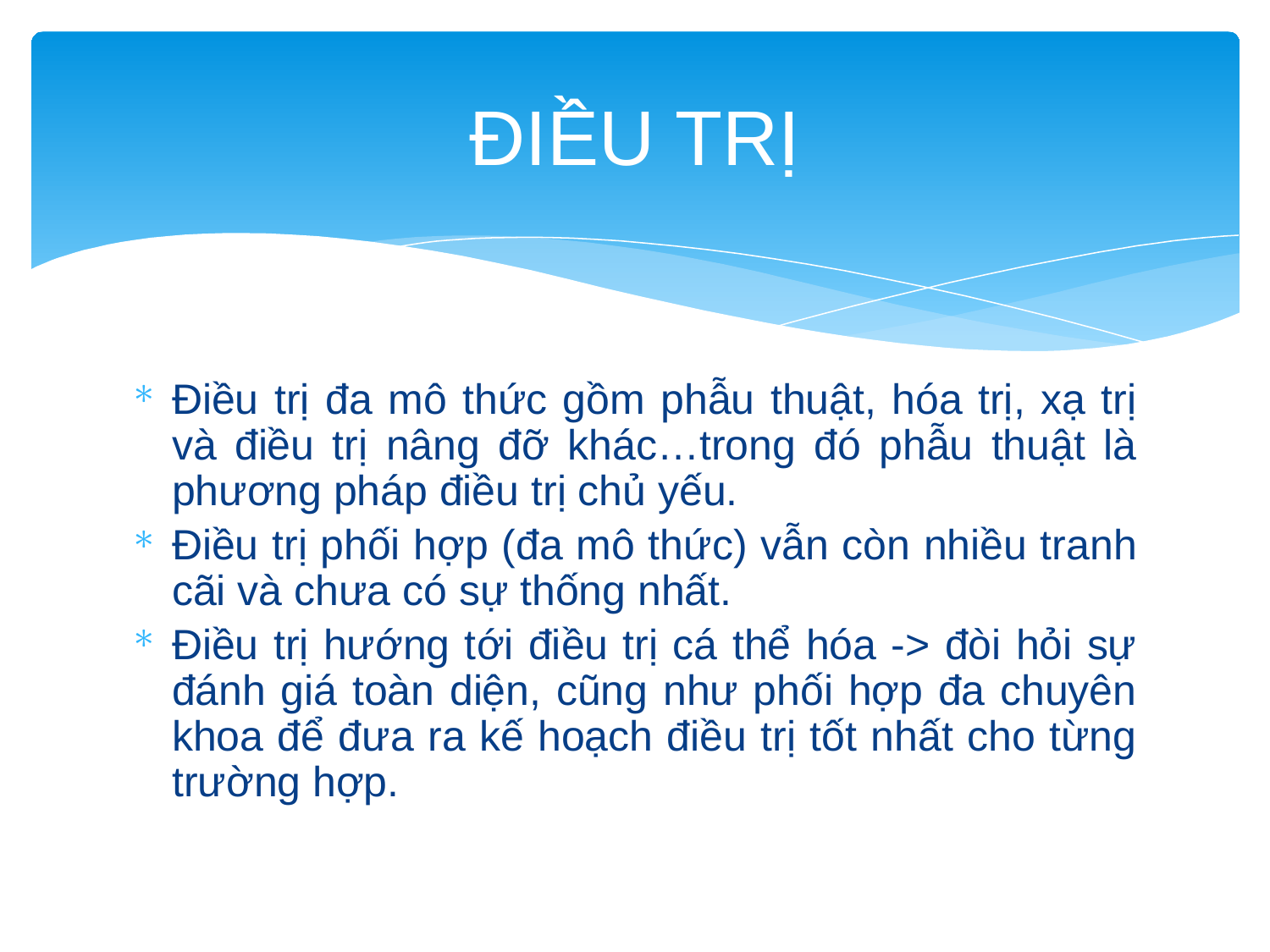

# ĐIỀU TRỊ
Điều trị đa mô thức gồm phẫu thuật, hóa trị, xạ trị và điều trị nâng đỡ khác…trong đó phẫu thuật là phương pháp điều trị chủ yếu.
Điều trị phối hợp (đa mô thức) vẫn còn nhiều tranh cãi và chưa có sự thống nhất.
Điều trị hướng tới điều trị cá thể hóa -> đòi hỏi sự đánh giá toàn diện, cũng như phối hợp đa chuyên khoa để đưa ra kế hoạch điều trị tốt nhất cho từng trường hợp.